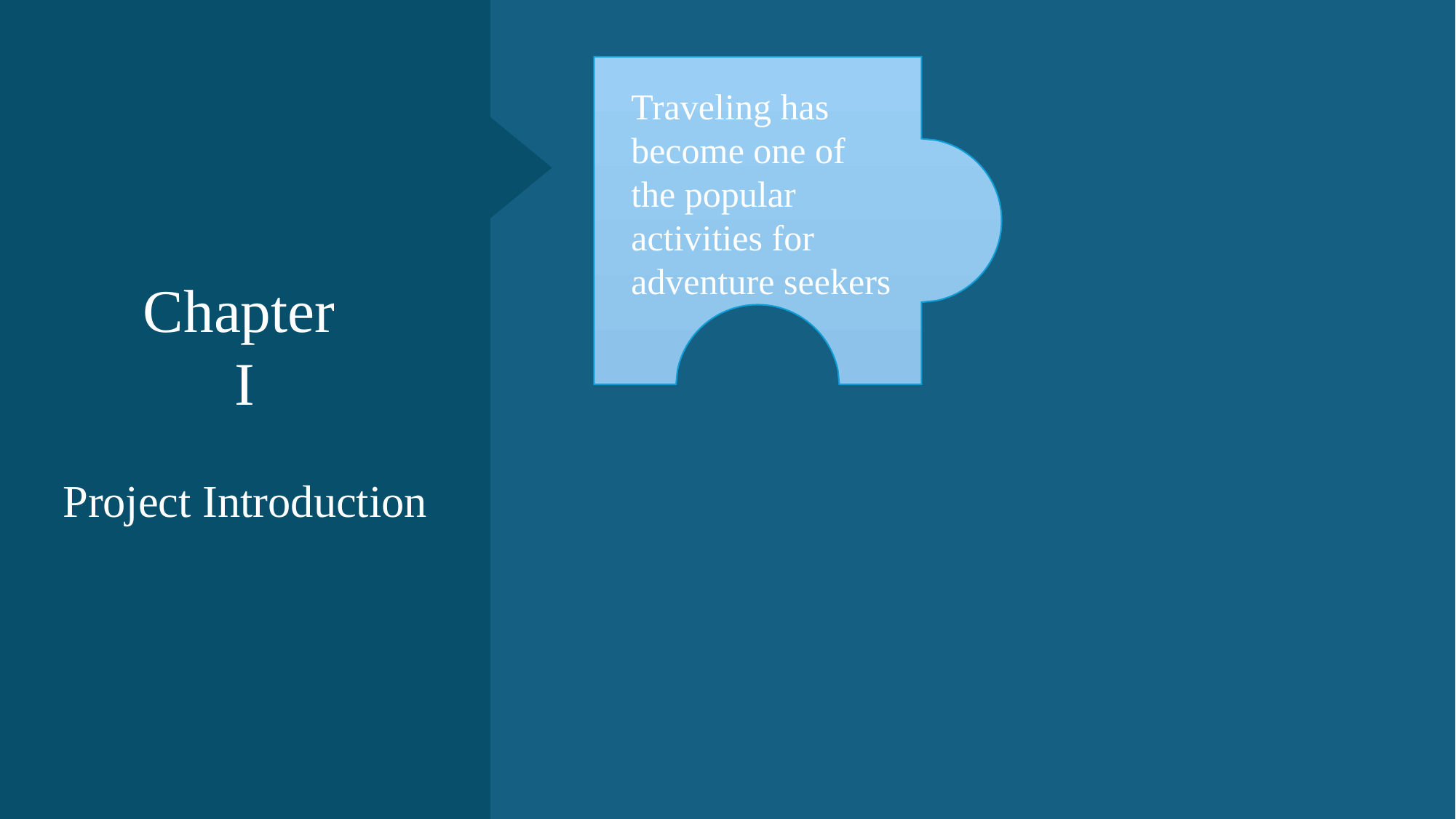

Chapter
I

Project Introduction

Chapter II

Technology

Chapter III

Image

Traveling has become one of the popular activities for adventure seekers
Traveling offers benefits for health, mental well-being, and social interaction

A passion for adventure and a desire to challenge oneself through traveling

Information about travel, providing guidelines for safe journeys